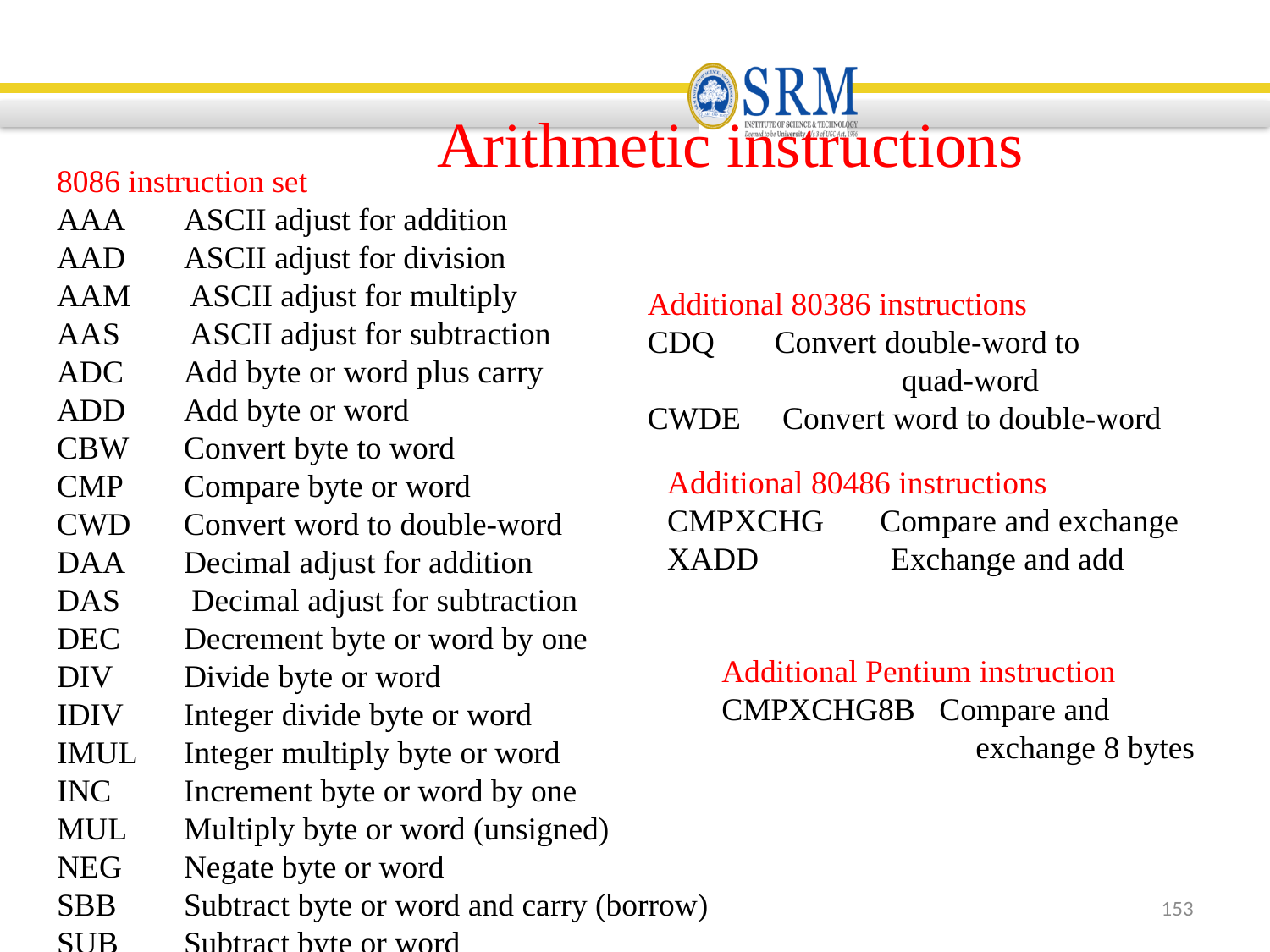

# Arithmetic instructions

8086 instruction set
AAA	ASCII adjust for addition
AAD	ASCII adjust for division
AAM	 ASCII adjust for multiply
AAS	 ASCII adjust for subtraction
ADC	Add byte or word plus carry
ADD	Add byte or word
CBW	Convert byte to word
CMP	Compare byte or word
CWD	Convert word to double-word
DAA	Decimal adjust for addition
DAS	 Decimal adjust for subtraction
DEC	Decrement byte or word by one
DIV	Divide byte or word
IDIV	Integer divide byte or word
IMUL	Integer multiply byte or word
INC	Increment byte or word by one
MUL	Multiply byte or word (unsigned)
NEG	Negate byte or word
SBB	Subtract byte or word and carry (borrow)
SUB	Subtract byte or word
Additional 80386 instructions
CDQ	Convert double-word to 			quad-word
CWDE	 Convert word to double-word
Additional 80486 instructions
CMPXCHG       Compare and exchange
XADD	            Exchange and add
Additional Pentium instruction
CMPXCHG8B   Compare and 			exchange 8 bytes
153